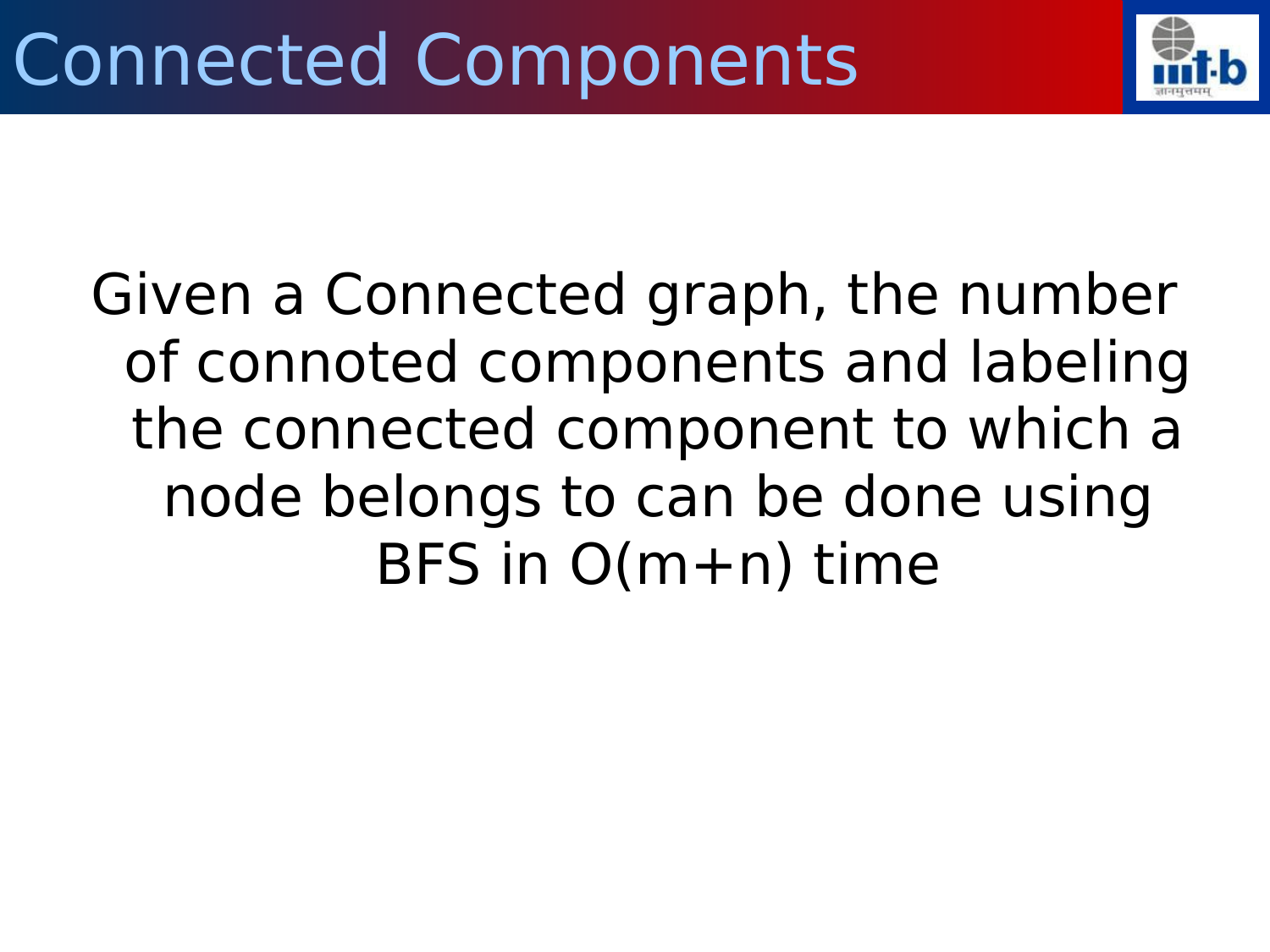

Connected Components

Given a Connected graph, the number of connoted components and labeling the connected component to which a node belongs to can be done using BFS in O(m+n) time